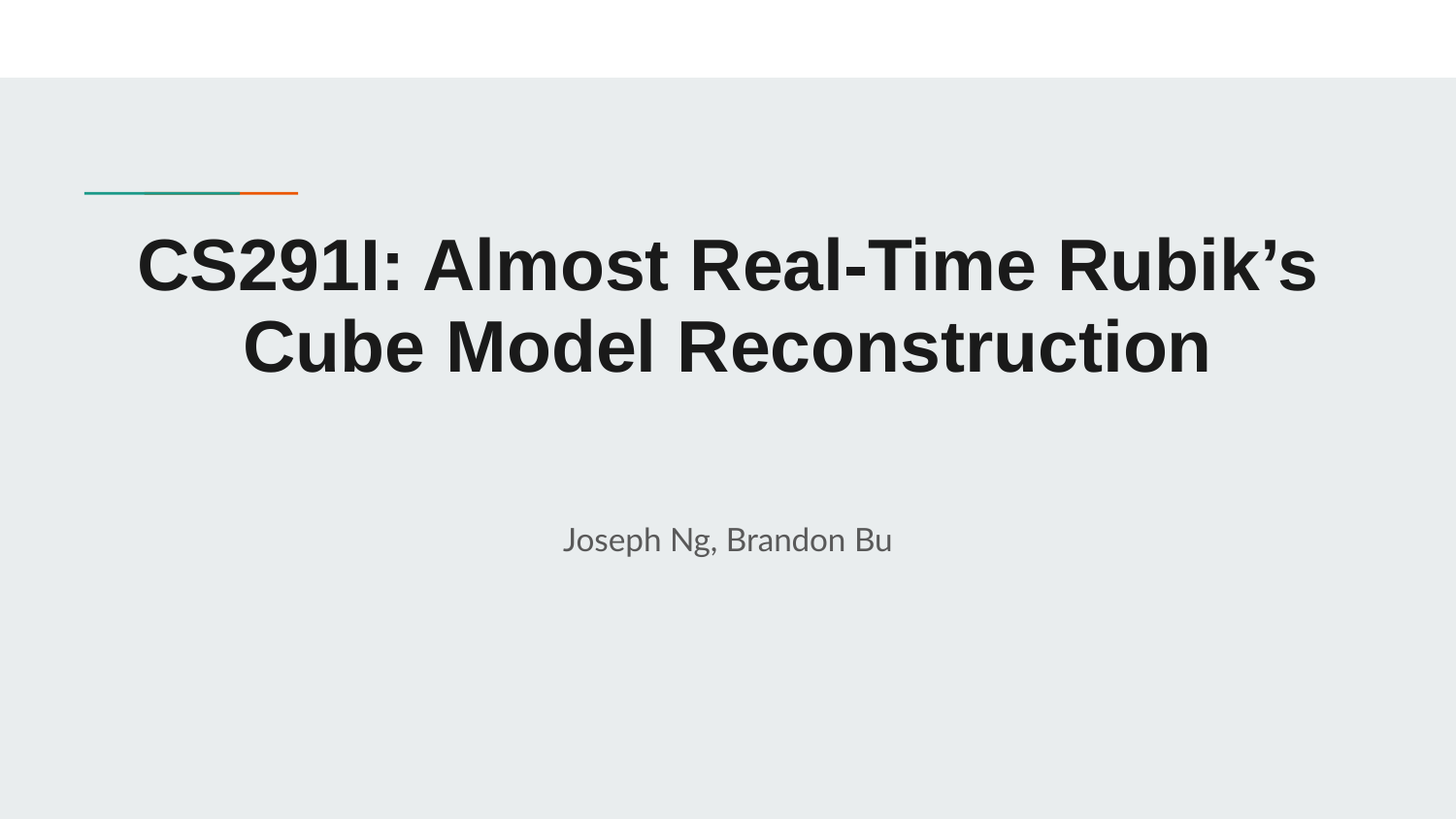

# CS291I: Almost Real-Time Rubik’s Cube Model Reconstruction

Joseph Ng, Brandon Bu